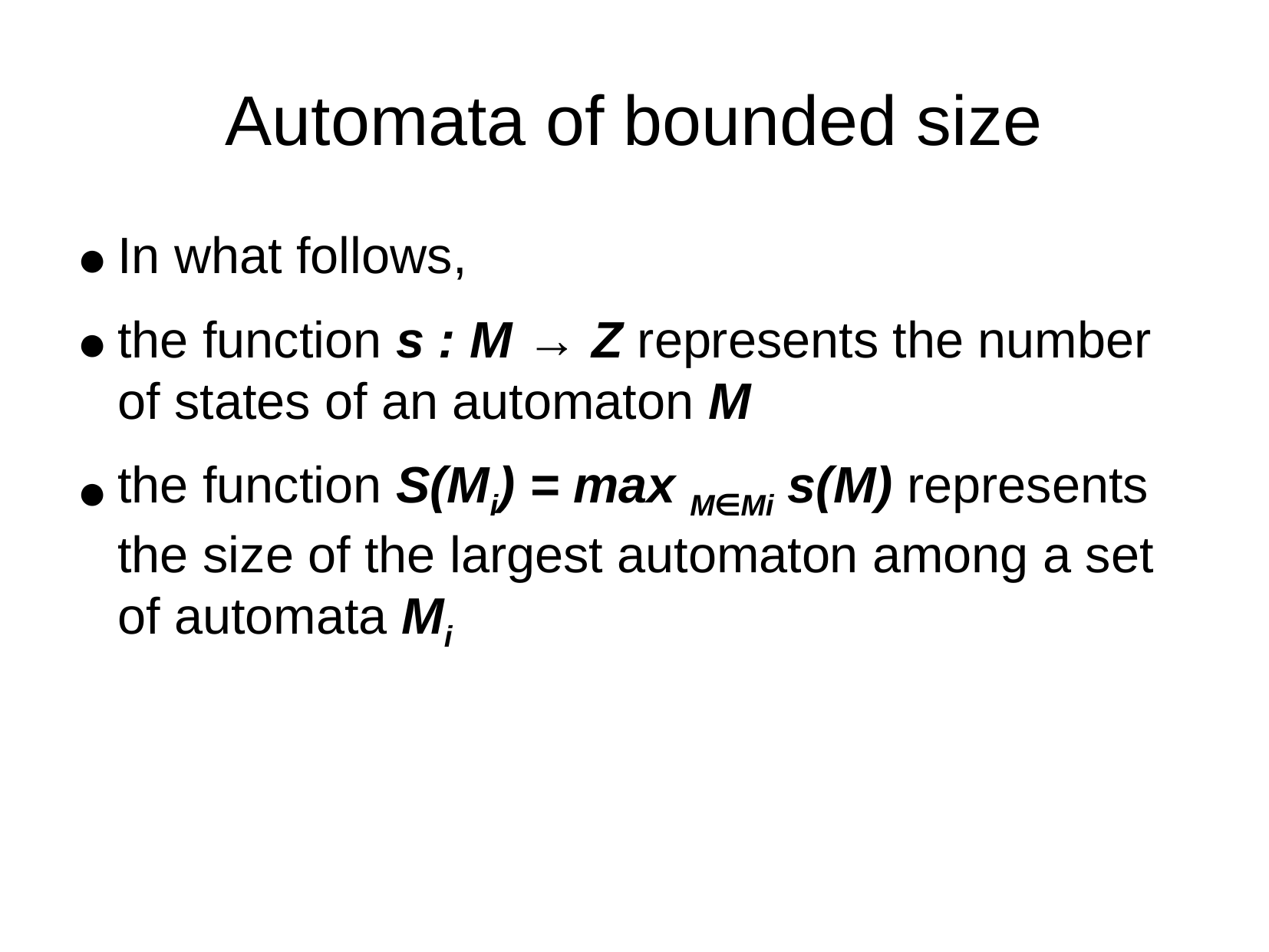

Automata of bounded size
In what follows,
the function s : M → Z represents the number of states of an automaton M
the function S(Mi) = max M∈Mi s(M) represents the size of the largest automaton among a set of automata Mi